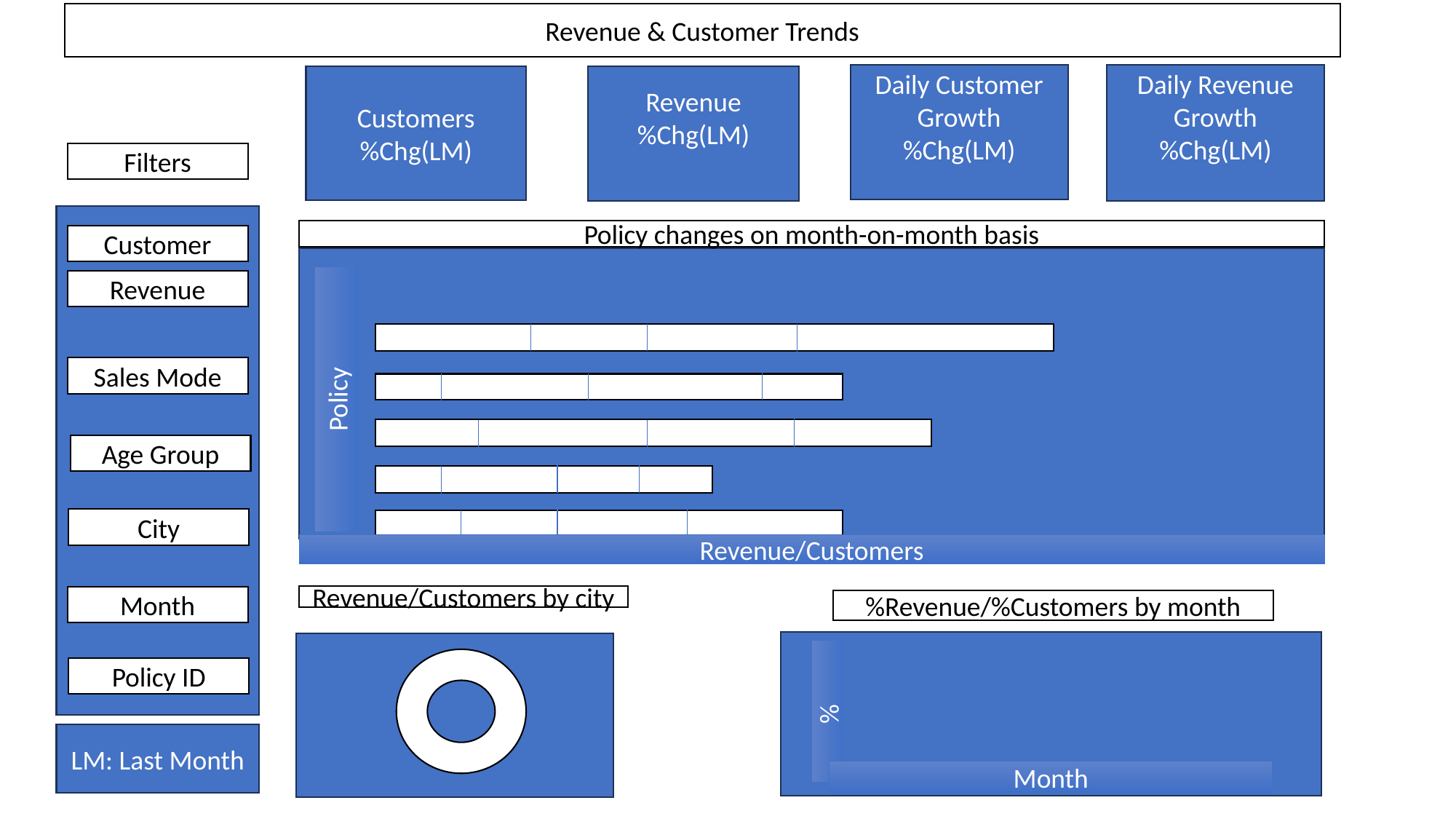

Revenue & Customer Trends
Daily Customer Growth
%Chg(LM)

Daily Revenue Growth
%Chg(LM)

Revenue
%Chg(LM)

Customers
%Chg(LM)
Filters

Policy changes on month-on-month basis
Customer

Revenue

Sales Mode

Policy

Age Group

City

Revenue/Customers
Revenue/Customers by city
Month
%Revenue/%Customers by month

Policy ID
%
LM: Last Month
Month